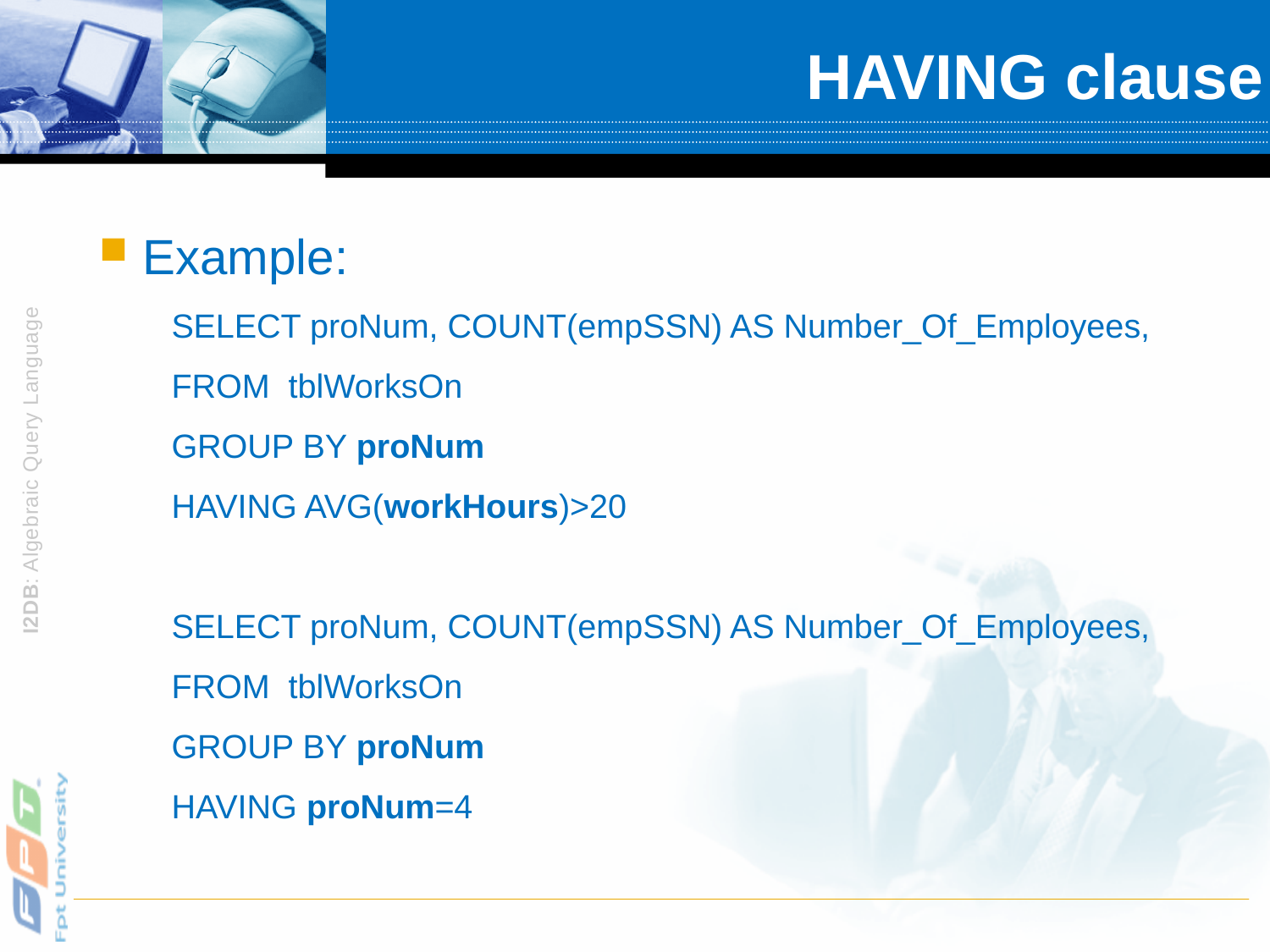

# HAVING clause
Example:
SELECT proNum, COUNT(empSSN) AS Number_Of_Employees,
FROM  tblWorksOn
GROUP BY proNum
HAVING AVG(workHours)>20

SELECT proNum, COUNT(empSSN) AS Number_Of_Employees,
FROM  tblWorksOn
GROUP BY proNum
HAVING proNum=4